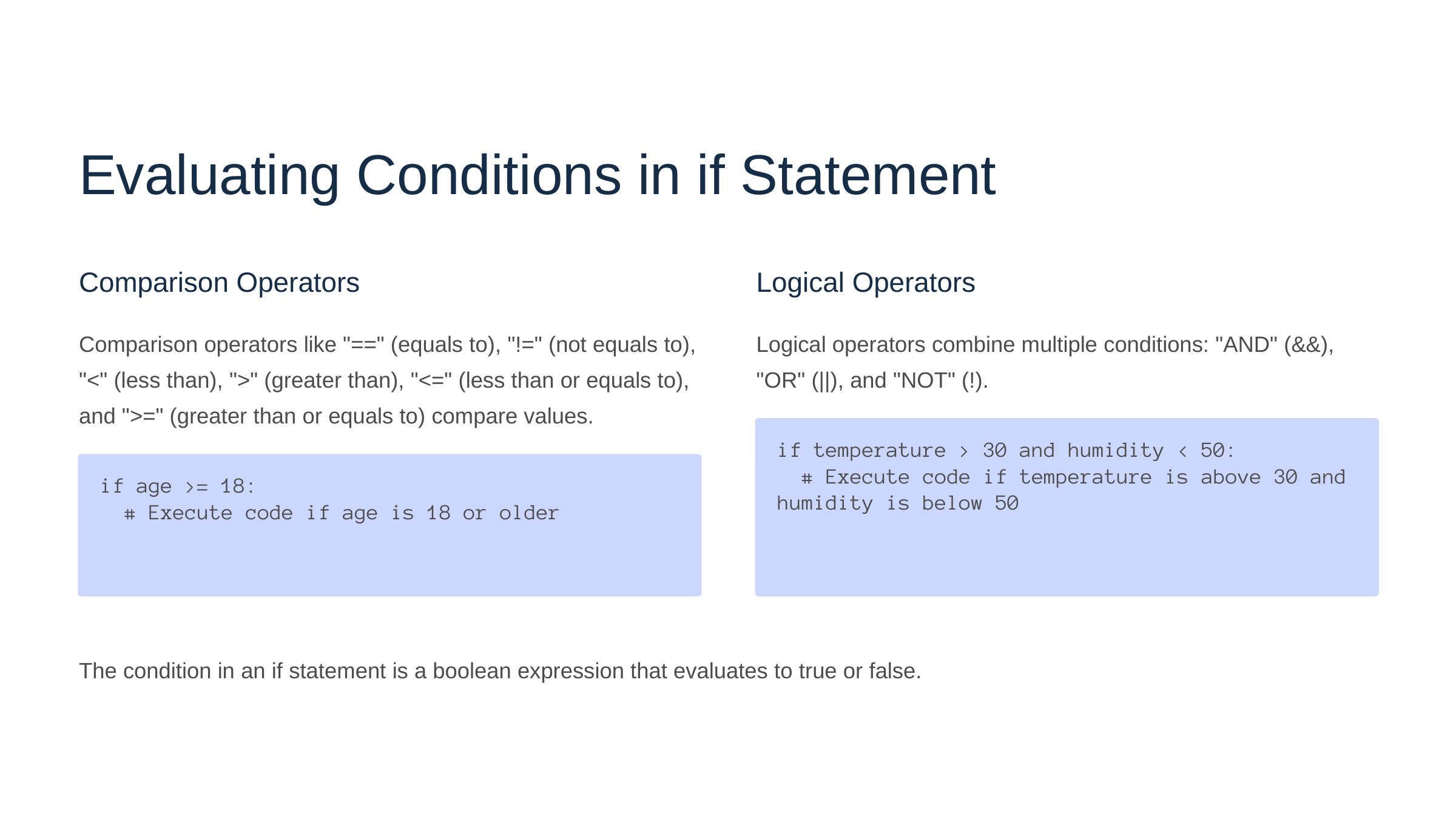

Evaluating Conditions in if Statement
Comparison Operators
Logical Operators
Comparison operators like "==" (equals to), "!=" (not equals to), "<" (less than), ">" (greater than), "<=" (less than or equals to), and ">=" (greater than or equals to) compare values.
Logical operators combine multiple conditions: "AND" (&&), "OR" (||), and "NOT" (!).

if temperature > 30 and humidity < 50:
  # Execute code if temperature is above 30 and humidity is below 50

if age >= 18:
  # Execute code if age is 18 or older

The condition in an if statement is a boolean expression that evaluates to true or false.